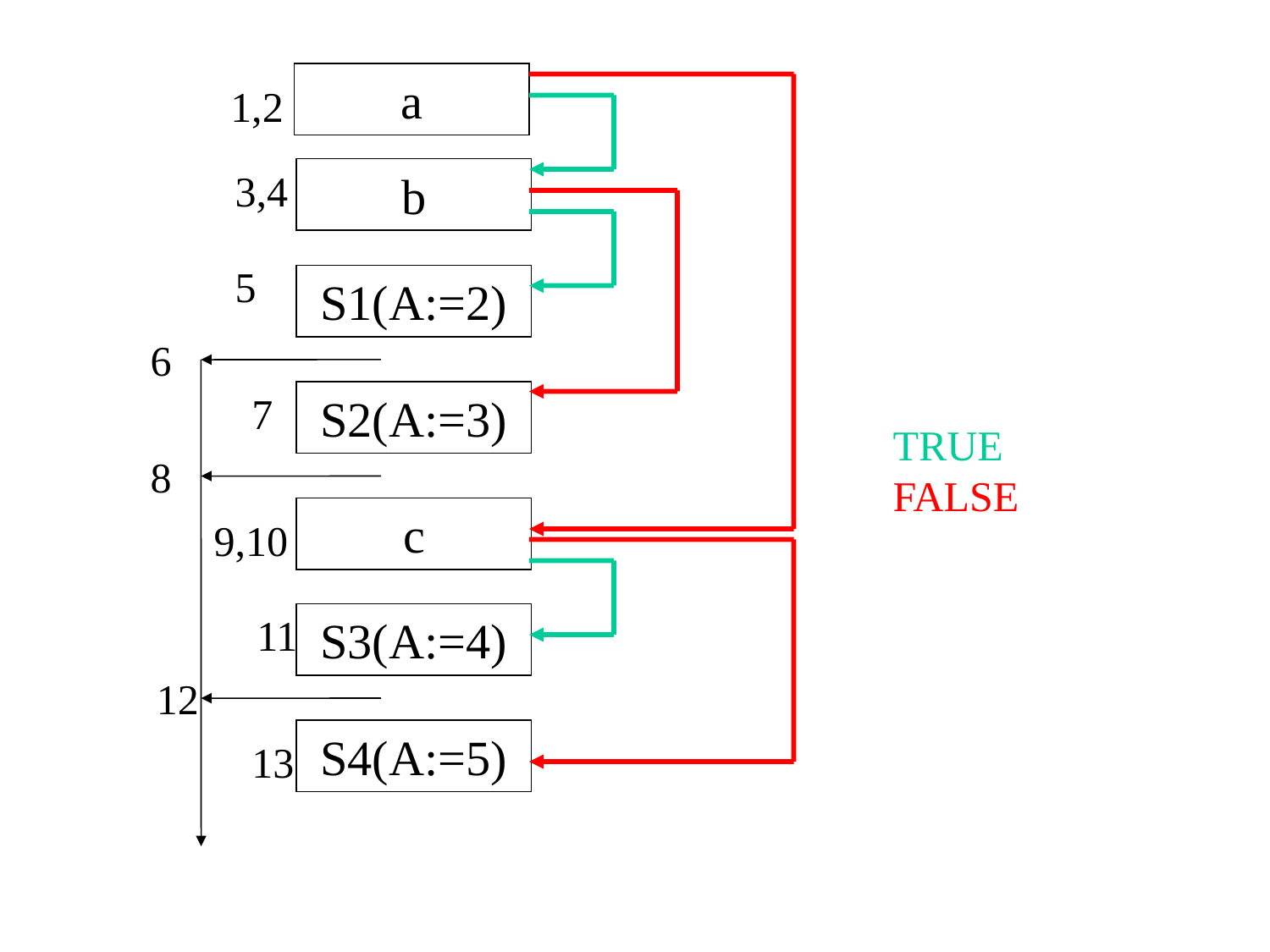

a
1,2

3,4
b

5
S1(A:=2)

6

7
S2(A:=3)

TRUE
FALSE
8

c
9,10

11
S3(A:=4)

12

S4(A:=5)
13